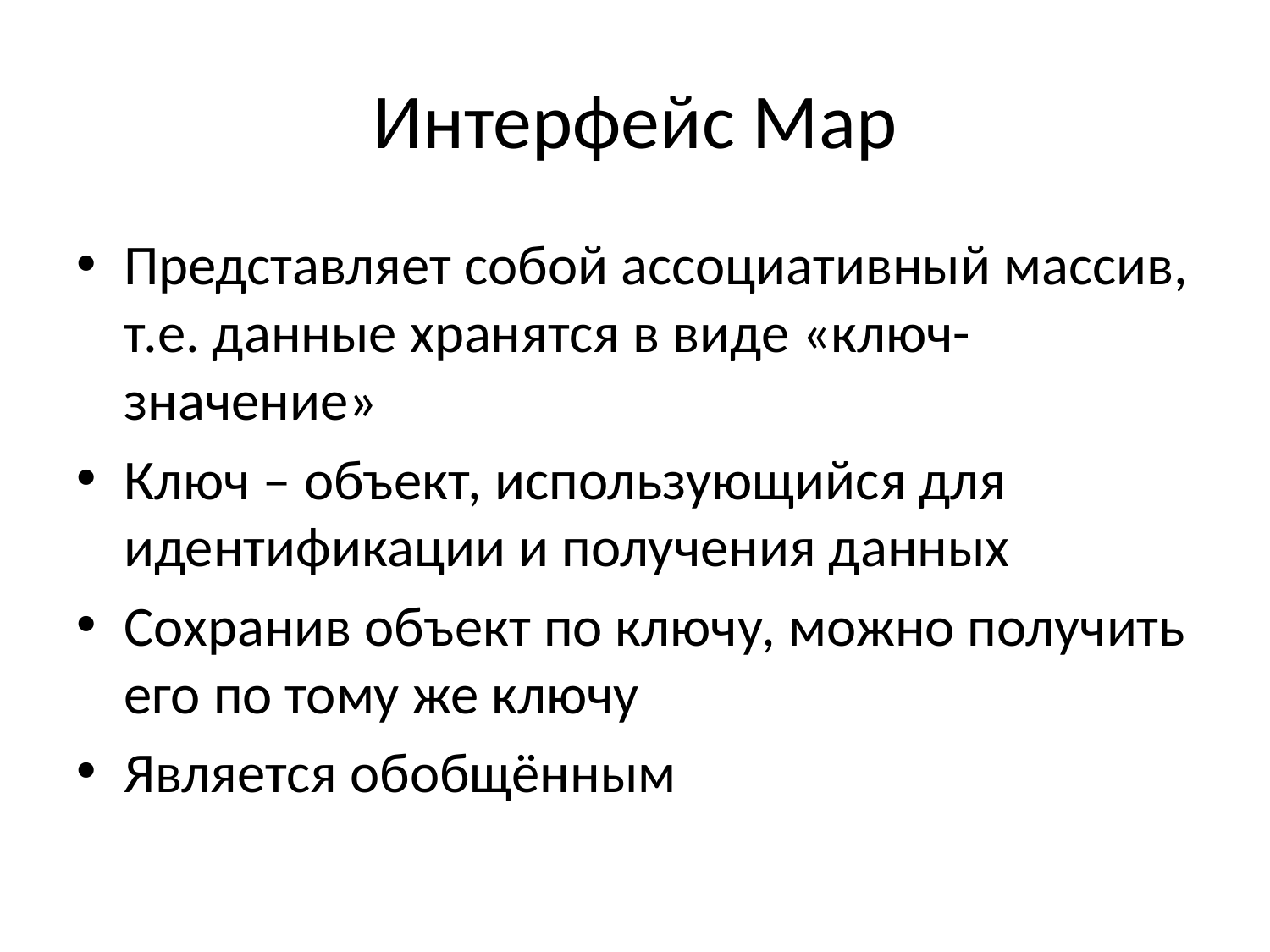

# Интерфейс Map
Представляет собой ассоциативный массив, т.е. данные хранятся в виде «ключ-значение»
Ключ – объект, использующийся для идентификации и получения данных
Сохранив объект по ключу, можно получить его по тому же ключу
Является обобщённым